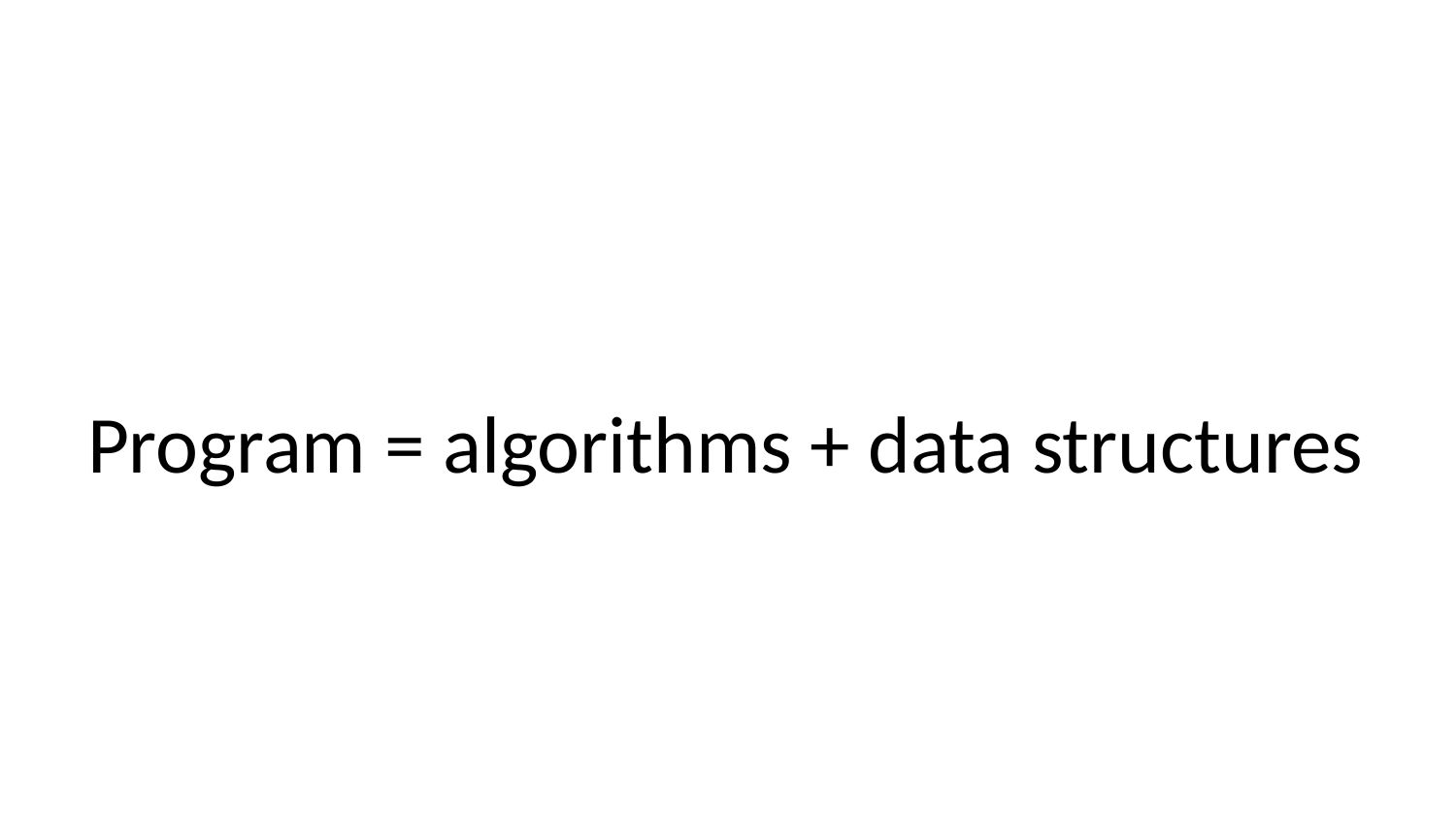

#
Program = algorithms + data structures